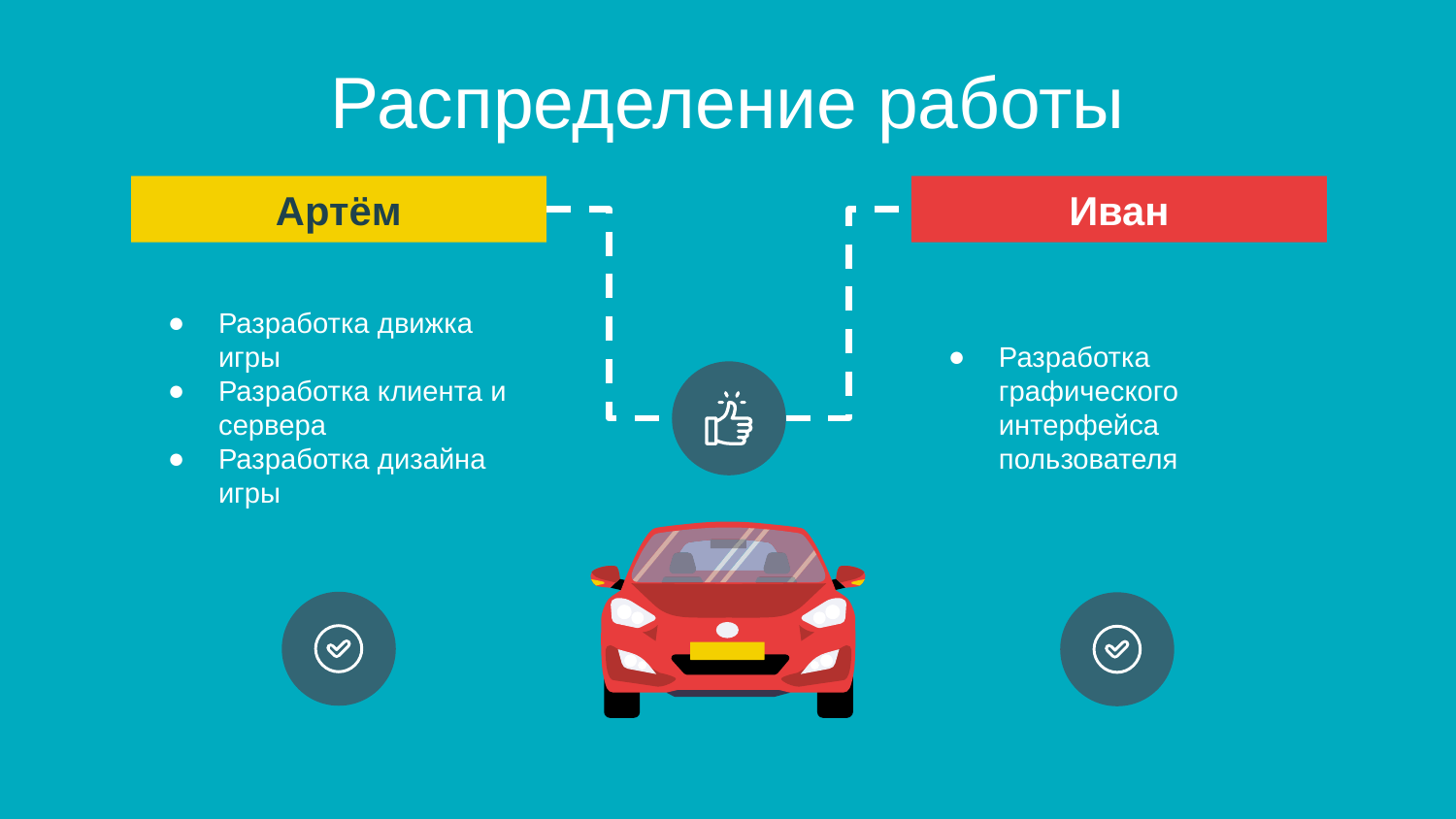

# Распределение работы
Артём
Разработка движка игры
Разработка клиента и сервера
Разработка дизайна игры
Иван
Разработка графического интерфейса пользователя